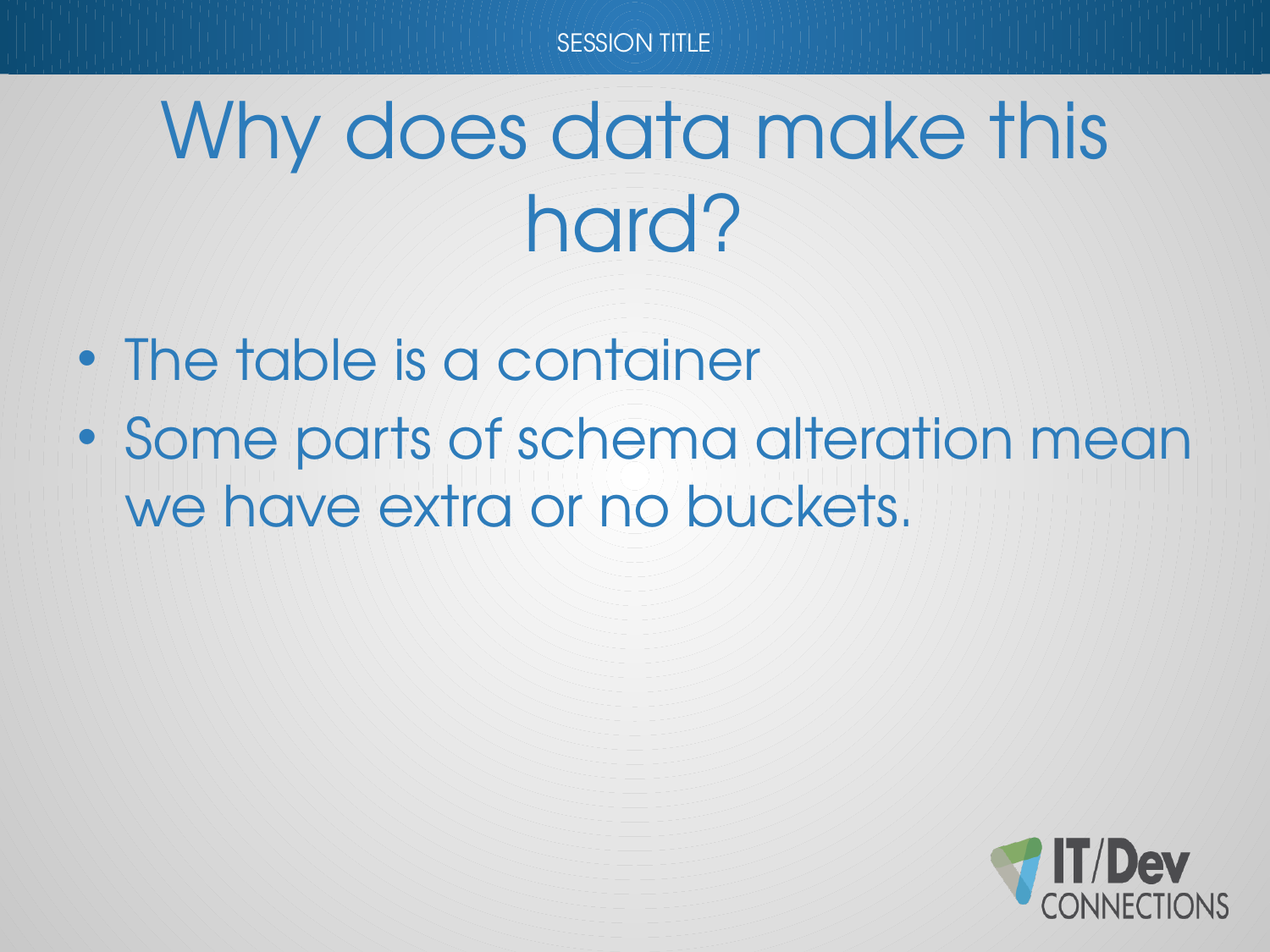

# Why does data make this hard?
The table is a container
Some parts of schema alteration mean we have extra or no buckets.